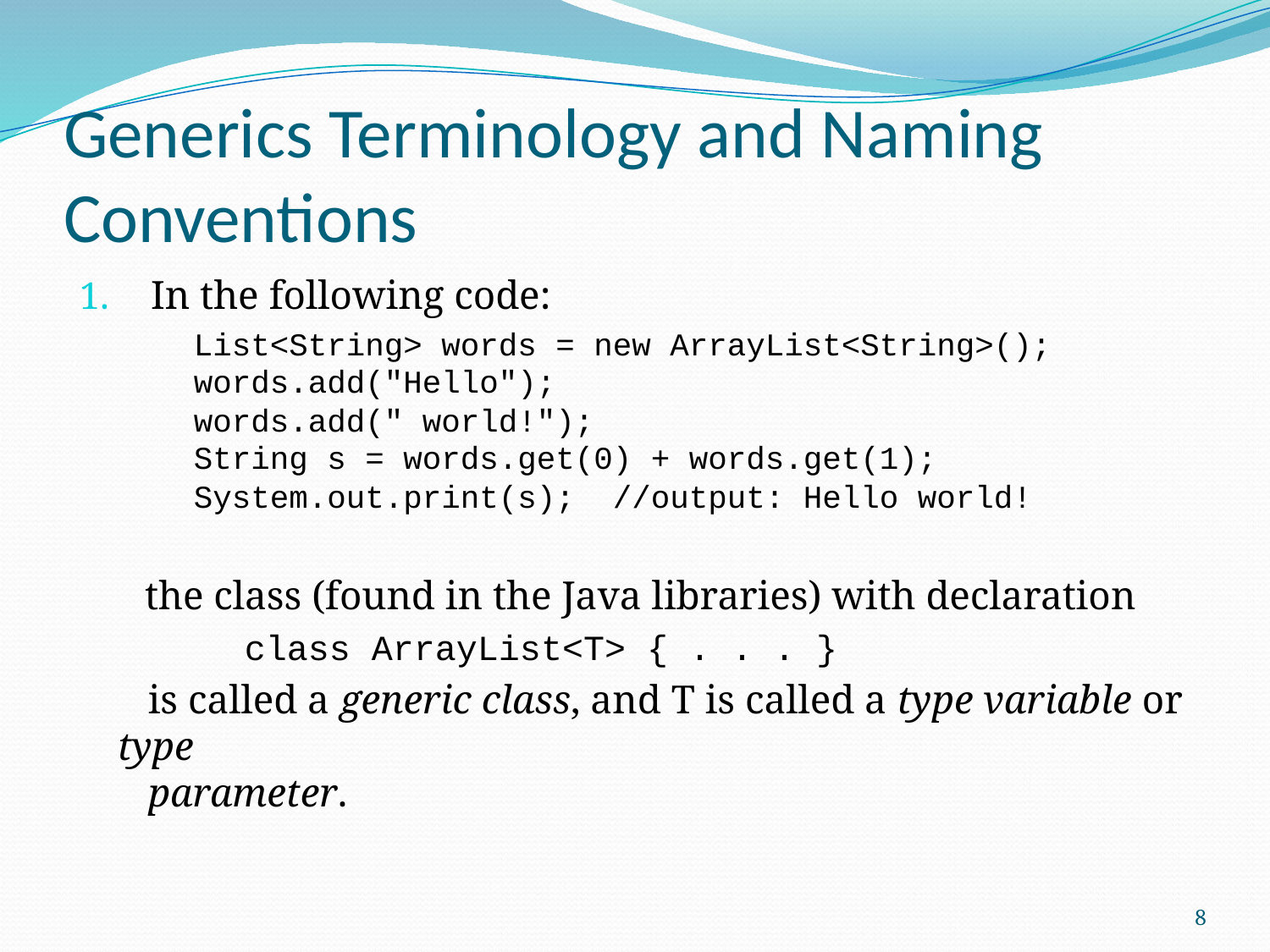

# Generics Terminology and Naming Conventions
In the following code:
    List<String> words = new ArrayList<String>();
    words.add("Hello");
    words.add(" world!");
    String s = words.get(0) + words.get(1);
    System.out.print(s);  //output: Hello world!

   the class (found in the Java libraries) with declaration
	class ArrayList<T> { . . . }
   is called a generic class, and T is called a type variable or type
   parameter.
8